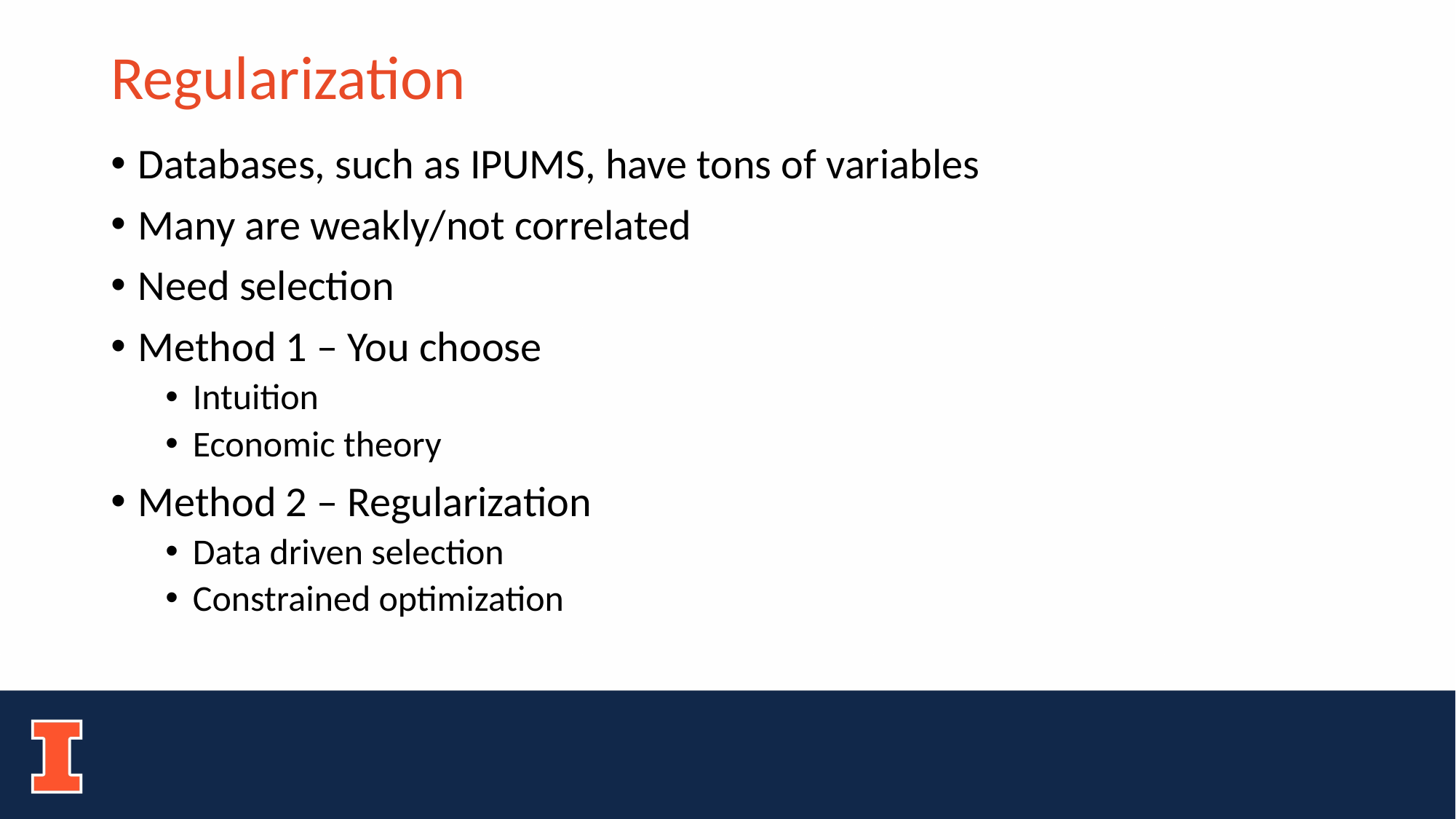

# Regularization
Databases, such as IPUMS, have tons of variables
Many are weakly/not correlated
Need selection
Method 1 – You choose
Intuition
Economic theory
Method 2 – Regularization
Data driven selection
Constrained optimization